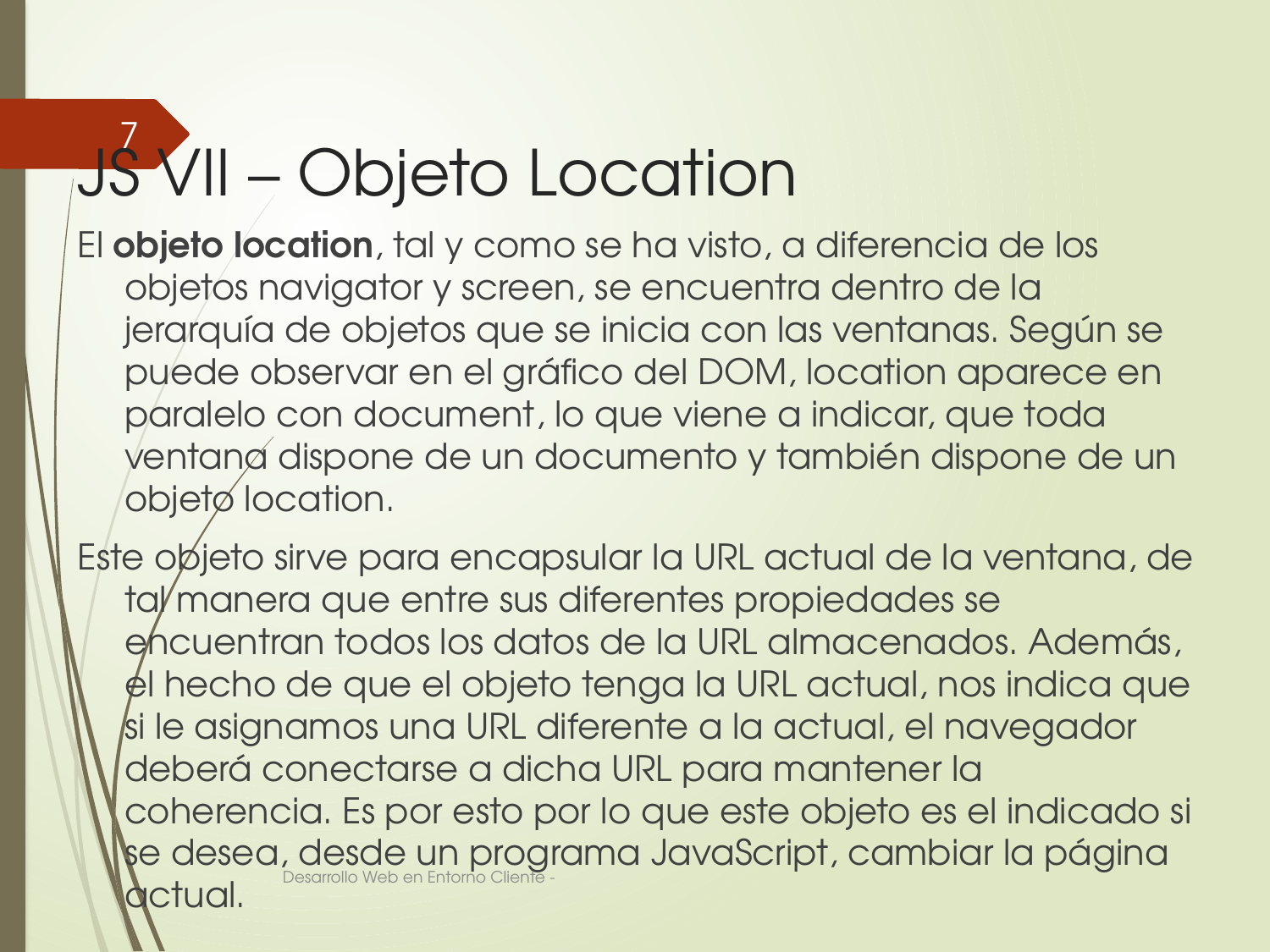

7
# JS VII – Objeto Location
El objeto location, tal y como se ha visto, a diferencia de los objetos navigator y screen, se encuentra dentro de la jerarquía de objetos que se inicia con las ventanas. Según se puede observar en el gráfico del DOM, location aparece en paralelo con document, lo que viene a indicar, que toda ventana dispone de un documento y también dispone de un objeto location.
Este objeto sirve para encapsular la URL actual de la ventana, de tal manera que entre sus diferentes propiedades se encuentran todos los datos de la URL almacenados. Además, el hecho de que el objeto tenga la URL actual, nos indica que si le asignamos una URL diferente a la actual, el navegador deberá conectarse a dicha URL para mantener la coherencia. Es por esto por lo que este objeto es el indicado si se desea, desde un programa JavaScript, cambiar la página actual.
Desarrollo Web en Entorno Cliente -